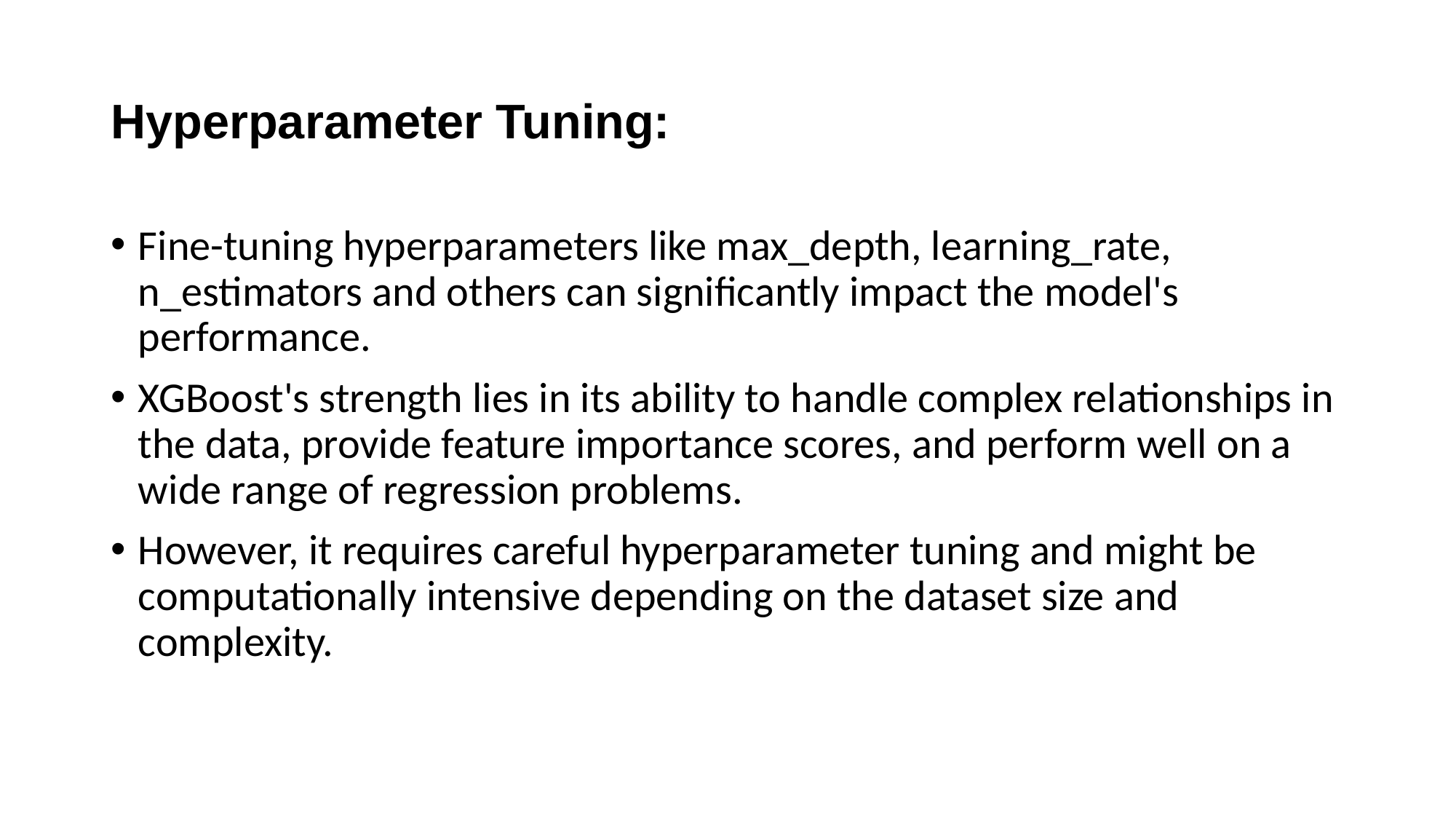

# Hyperparameter Tuning:
Fine-tuning hyperparameters like max_depth, learning_rate, n_estimators and others can significantly impact the model's performance.
XGBoost's strength lies in its ability to handle complex relationships in the data, provide feature importance scores, and perform well on a wide range of regression problems.
However, it requires careful hyperparameter tuning and might be computationally intensive depending on the dataset size and complexity.